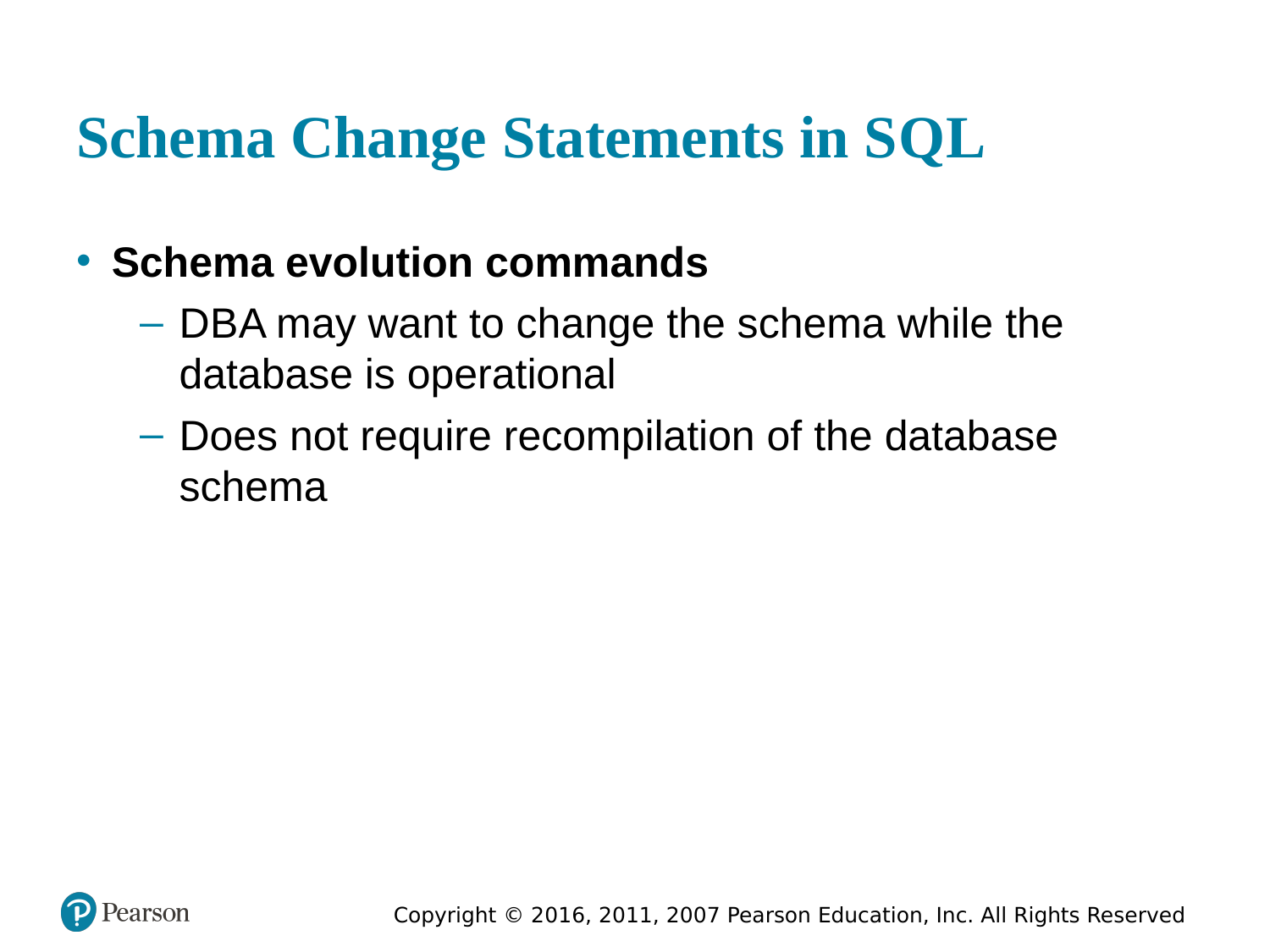

# Schema Change Statements in S Q L
Schema evolution commands
D B A may want to change the schema while the database is operational
Does not require recompilation of the database schema